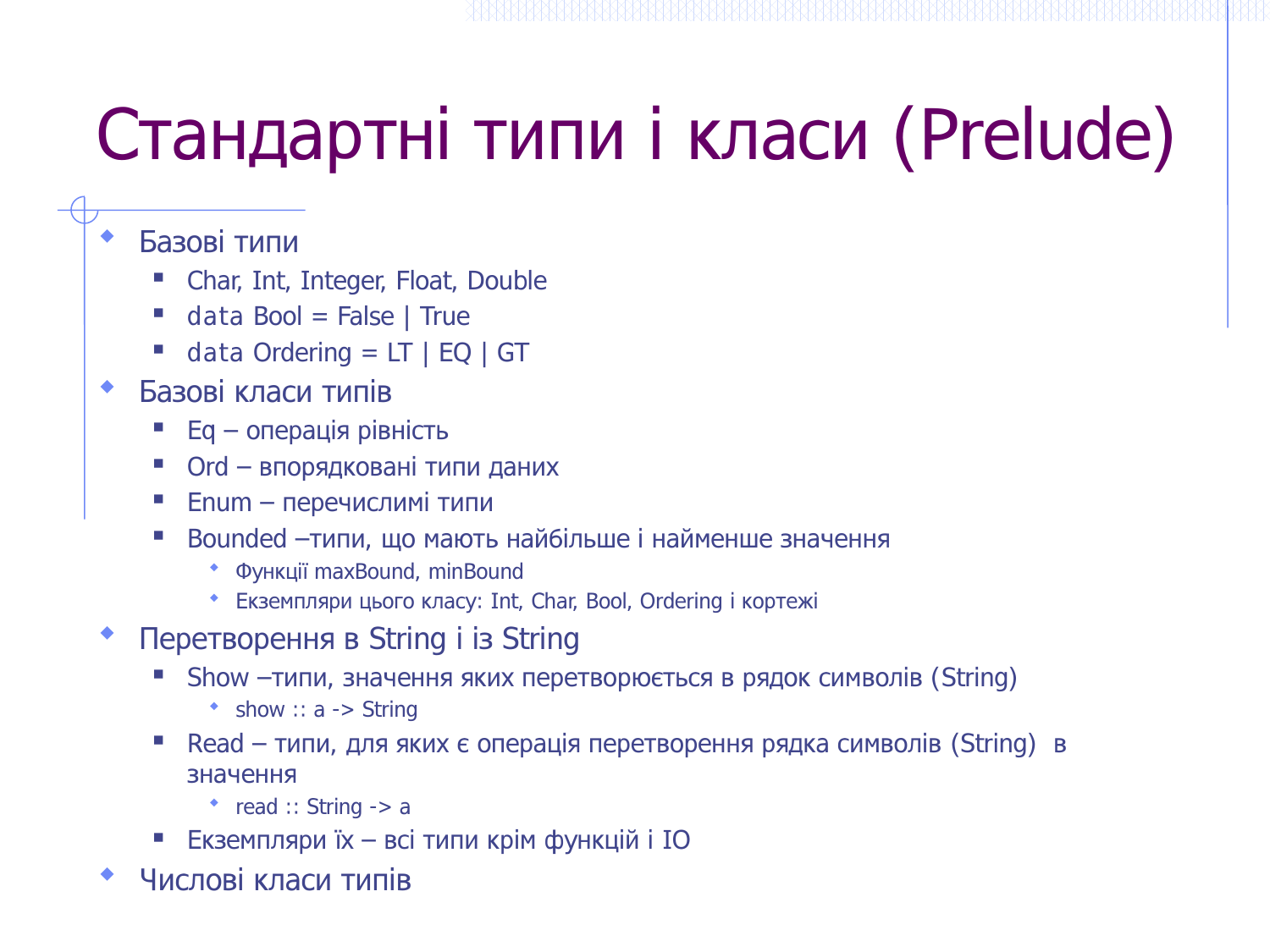

# Стандартні типи і класи (Prelude)
Базові типи
Char, Int, Integer, Float, Double
data Bool = False | True
data Ordering = LT | EQ | GT
Базові класи типів
Eq – операція рівність
Ord – впорядковані типи даних
Enum – перечислимі типи
Bounded –типи, що мають найбільше і найменше значення
Функції maxBound, minBound
Екземпляри цього класу: Int, Char, Bool, Ordering і кортежі
Перетворення в String і із String
Show –типи, значення яких перетворюється в рядок символів (String)
show :: a -> String
Read – типи, для яких є операція перетворення рядка символів (String)  в значення
read :: String -> a
Екземпляри їх – всі типи крім функцій і IO
Числові класи типів